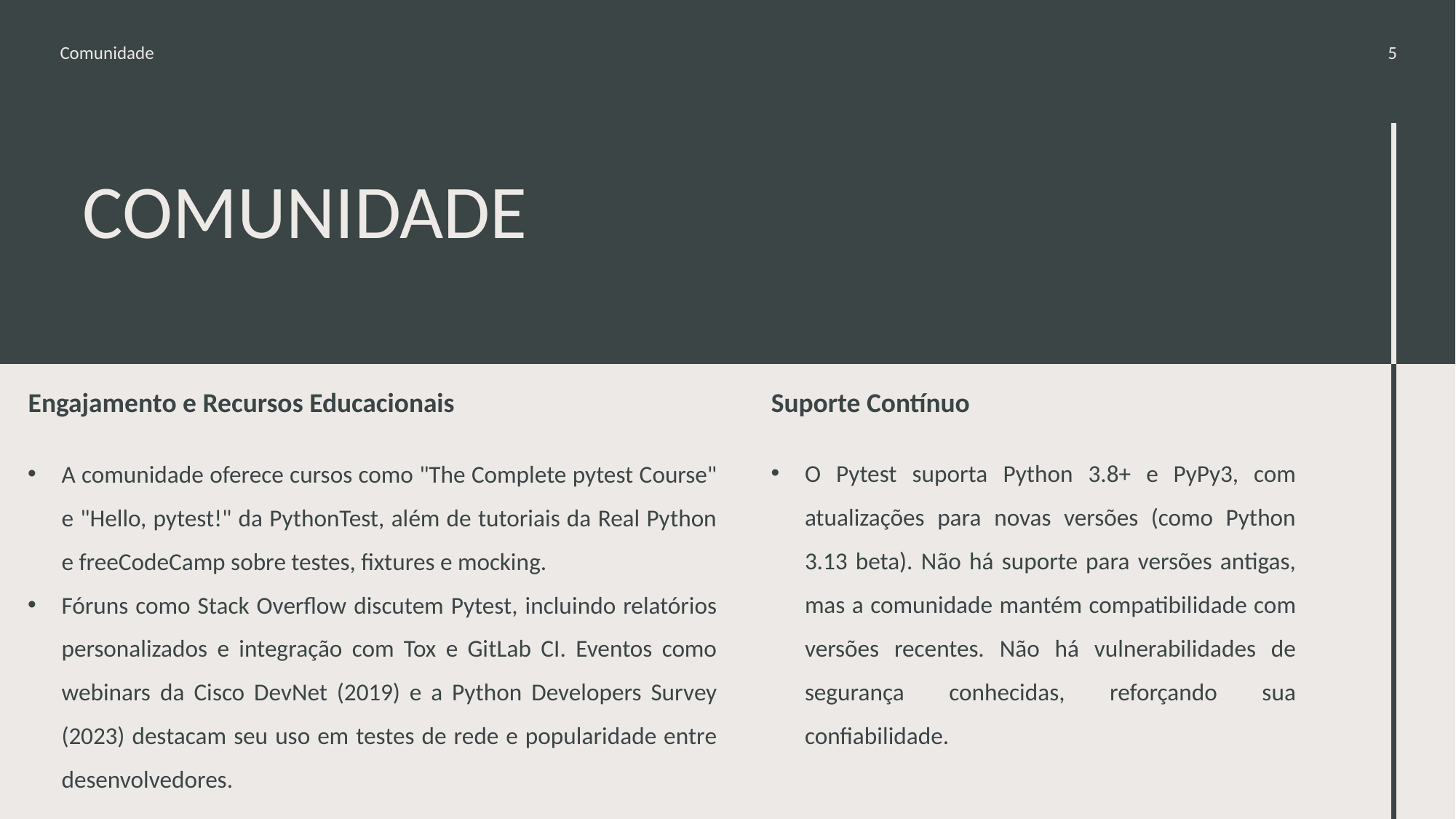

Comunidade
5
# COMUNIDADE
Suporte Contínuo

Engajamento e Recursos Educacionais

O Pytest suporta Python 3.8+ e PyPy3, com atualizações para novas versões (como Python 3.13 beta). Não há suporte para versões antigas, mas a comunidade mantém compatibilidade com versões recentes. Não há vulnerabilidades de segurança conhecidas, reforçando sua confiabilidade.
A comunidade oferece cursos como "The Complete pytest Course" e "Hello, pytest!" da PythonTest, além de tutoriais da Real Python e freeCodeCamp sobre testes, fixtures e mocking.
Fóruns como Stack Overflow discutem Pytest, incluindo relatórios personalizados e integração com Tox e GitLab CI. Eventos como webinars da Cisco DevNet (2019) e a Python Developers Survey (2023) destacam seu uso em testes de rede e popularidade entre desenvolvedores.